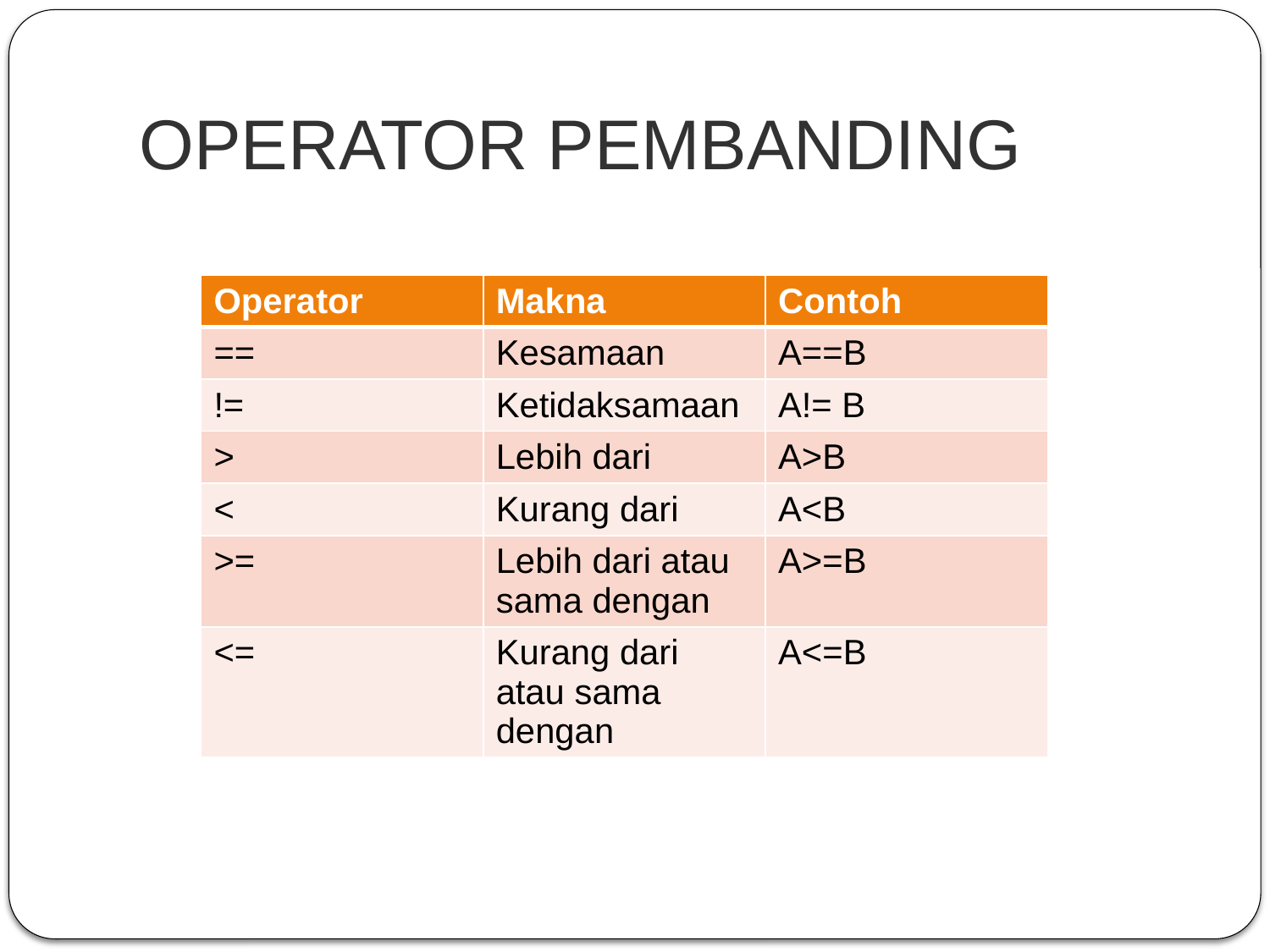

# OPERATOR PEMBANDING
| Operator | Makna | Contoh |
| --- | --- | --- |
| == | Kesamaan | A==B |
| != | Ketidaksamaan | A!= B |
| > | Lebih dari | A>B |
| < | Kurang dari | A<B |
| >= | Lebih dari atau sama dengan | A>=B |
| <= | Kurang dari atau sama dengan | A<=B |